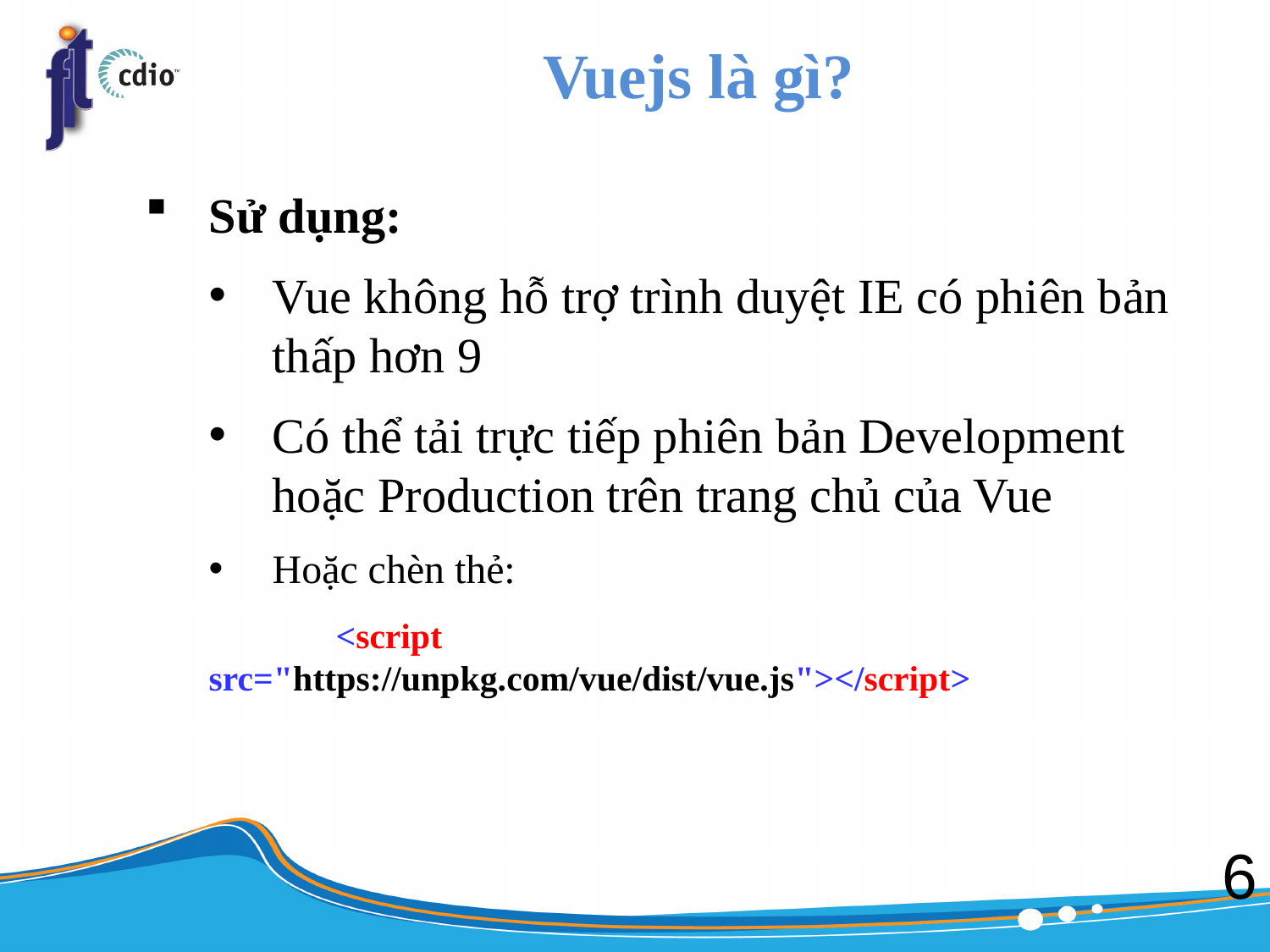

# Vuejs là gì?
Sử dụng:
Vue không hỗ trợ trình duyệt IE có phiên bản thấp hơn 9
Có thể tải trực tiếp phiên bản Development hoặc Production trên trang chủ của Vue
Hoặc chèn thẻ:
	<script src="https://unpkg.com/vue/dist/vue.js"></script>
6